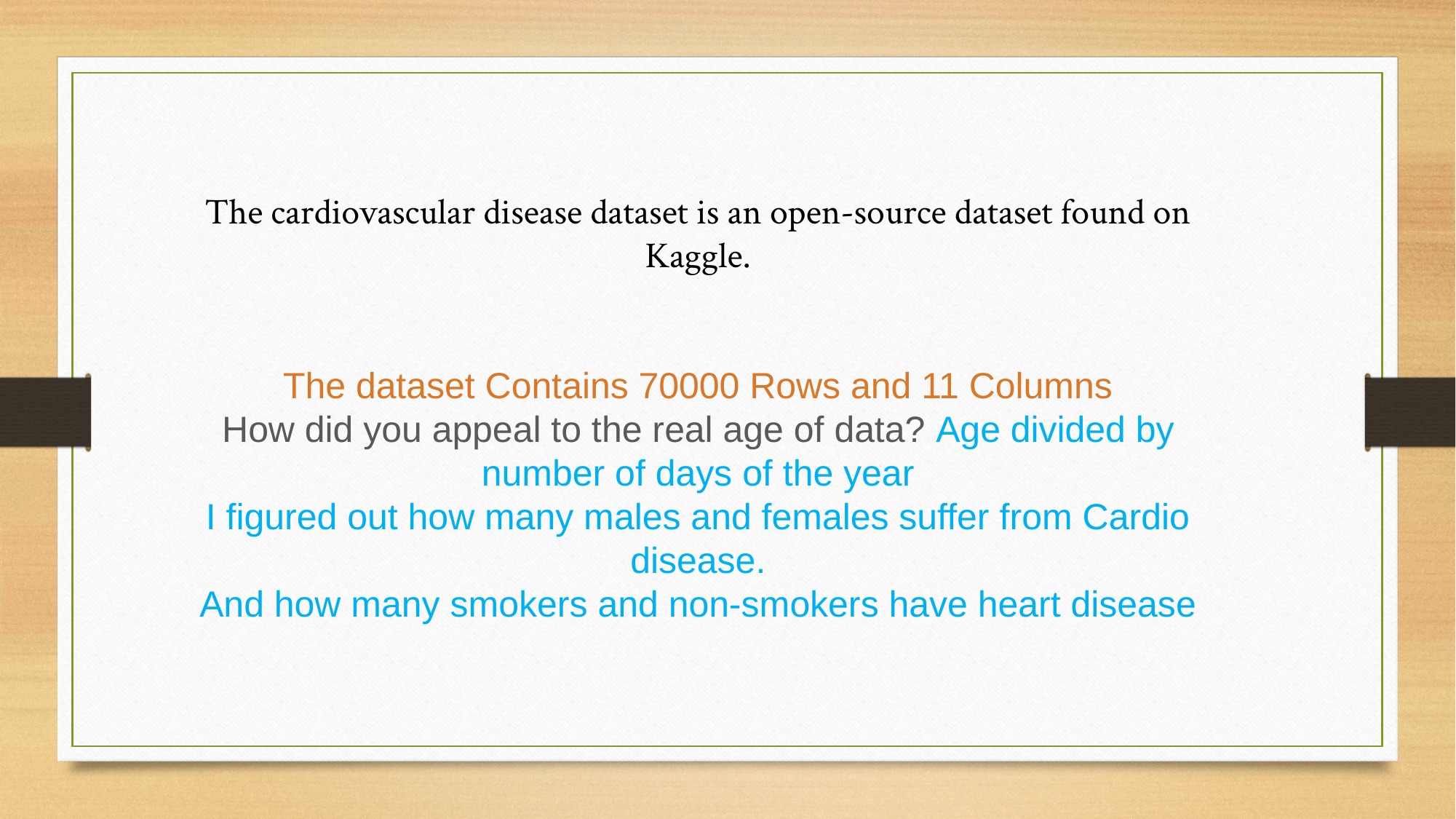

The cardiovascular disease dataset is an open-source dataset found on Kaggle.

The dataset Contains 70000 Rows and 11 Columns
How did you appeal to the real age of data? Age divided by number of days of the year
I figured out how many males and females suffer from Cardio disease.
And how many smokers and non-smokers have heart disease